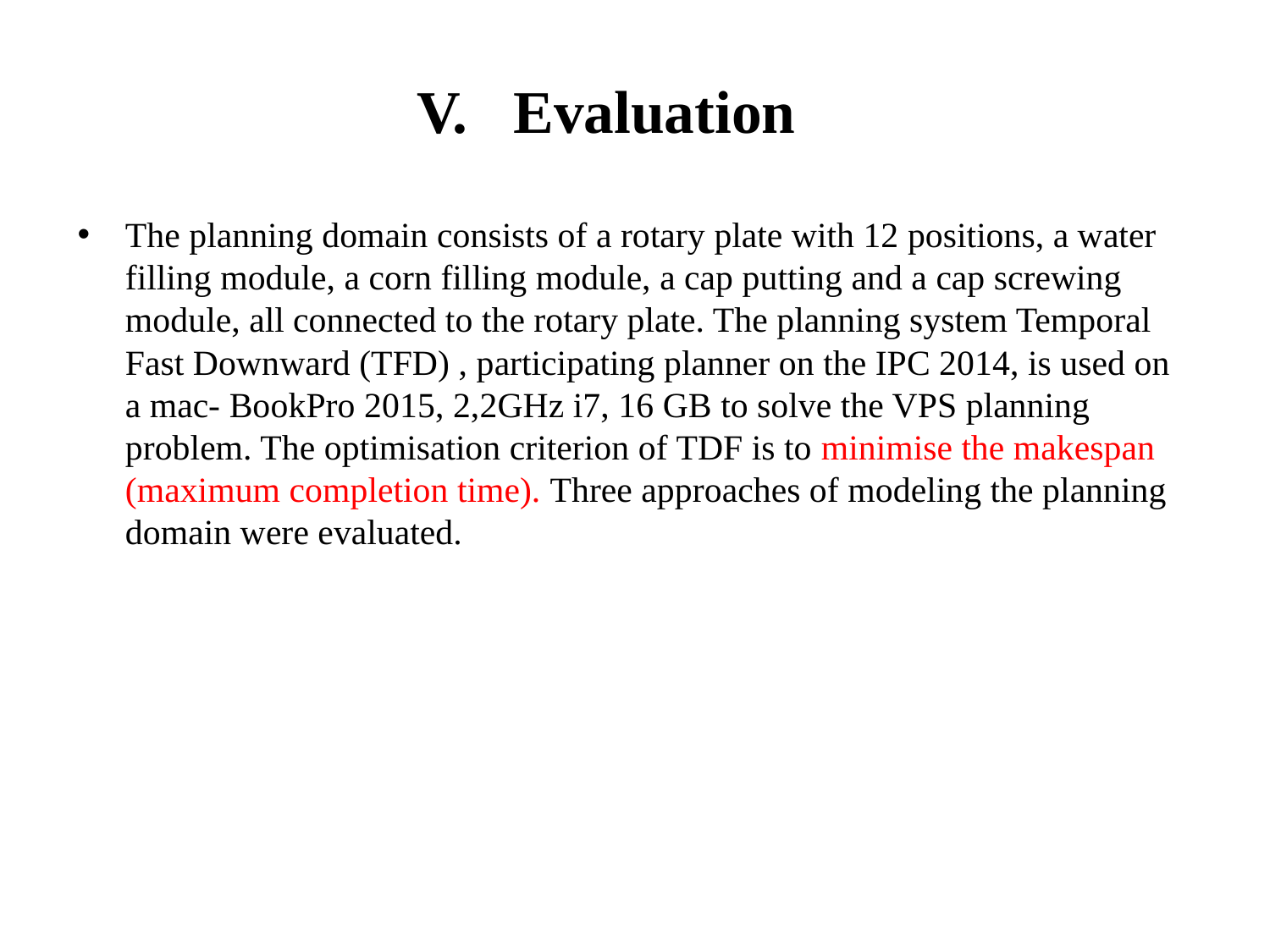

# V.   Evaluation
The planning domain consists of a rotary plate with 12 positions, a water filling module, a corn filling module, a cap putting and a cap screwing module, all connected to the rotary plate. The planning system Temporal Fast Downward (TFD) , participating planner on the IPC 2014, is used on a mac- BookPro 2015, 2,2GHz i7, 16 GB to solve the VPS planning problem. The optimisation criterion of TDF is to minimise the makespan (maximum completion time). Three approaches of modeling the planning domain were evaluated.